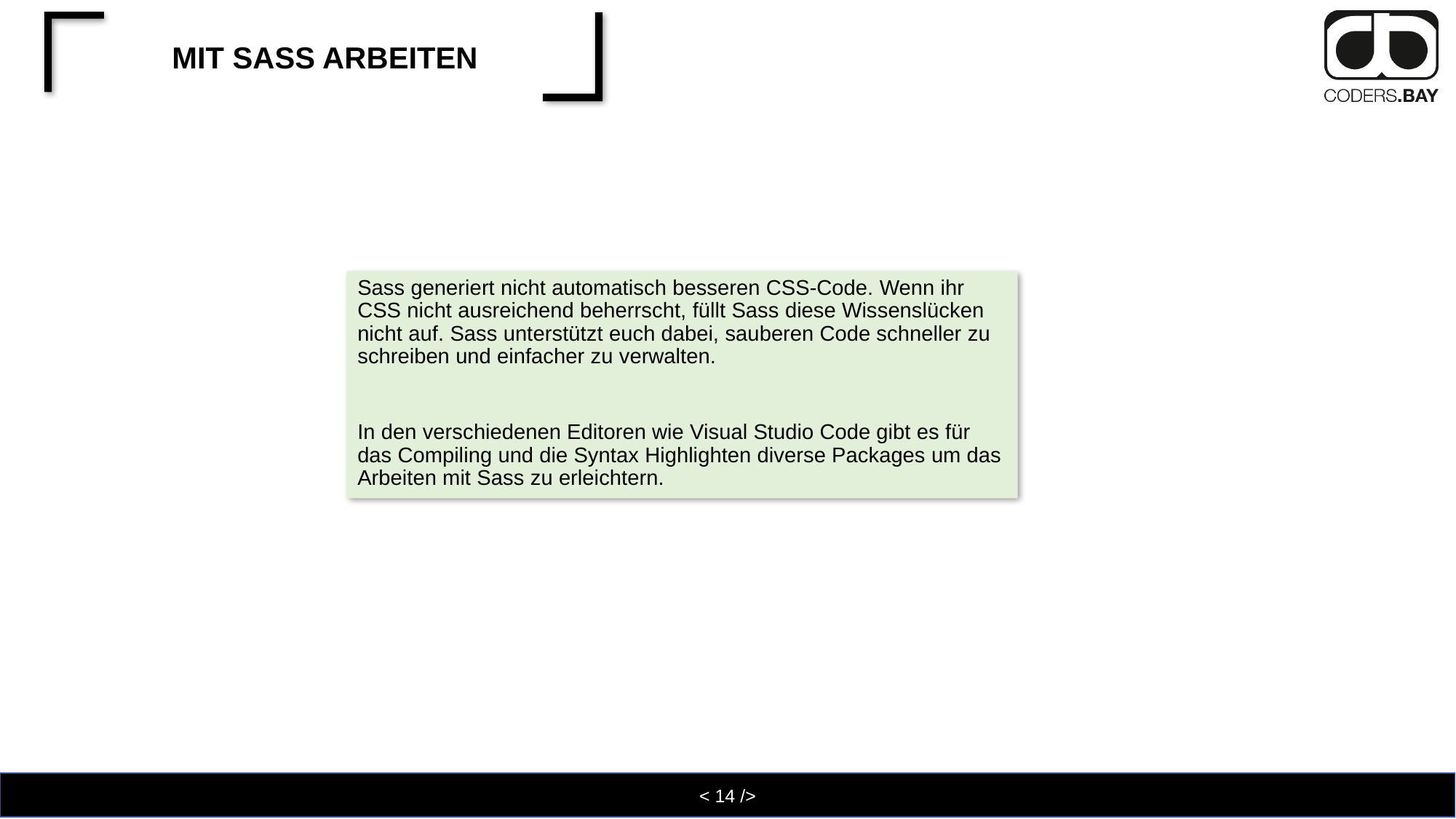

# Mit Sass arbeiten
Sass generiert nicht automatisch besseren CSS-Code. Wenn ihr CSS nicht ausreichend beherrscht, füllt Sass diese Wissenslücken nicht auf. Sass unterstützt euch dabei, sauberen Code schneller zu schreiben und einfacher zu verwalten.

In den verschiedenen Editoren wie Visual Studio Code gibt es für das Compiling und die Syntax Highlighten diverse Packages um das Arbeiten mit Sass zu erleichtern.